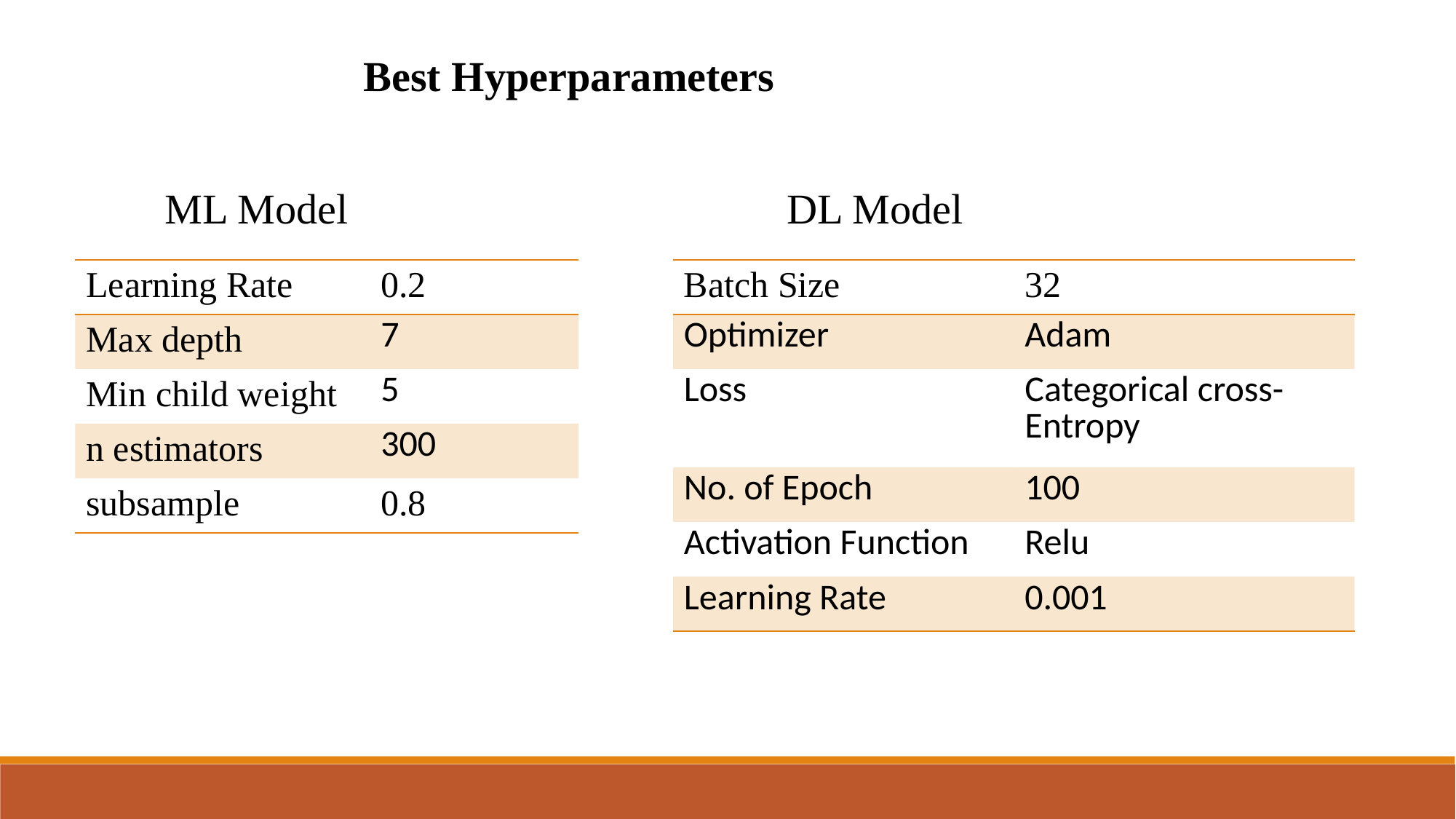

Best Hyperparameters

ML Model
DL Model
| Batch Size | 32 |
| --- | --- |
| Optimizer | Adam |
| Loss | Categorical cross- Entropy |
| No. of Epoch | 100 |
| Activation Function | Relu |
| Learning Rate | 0.001 |
| Learning Rate | 0.2 |
| --- | --- |
| Max depth | 7 |
| Min child weight | 5 |
| n estimators | 300 |
| subsample | 0.8 |